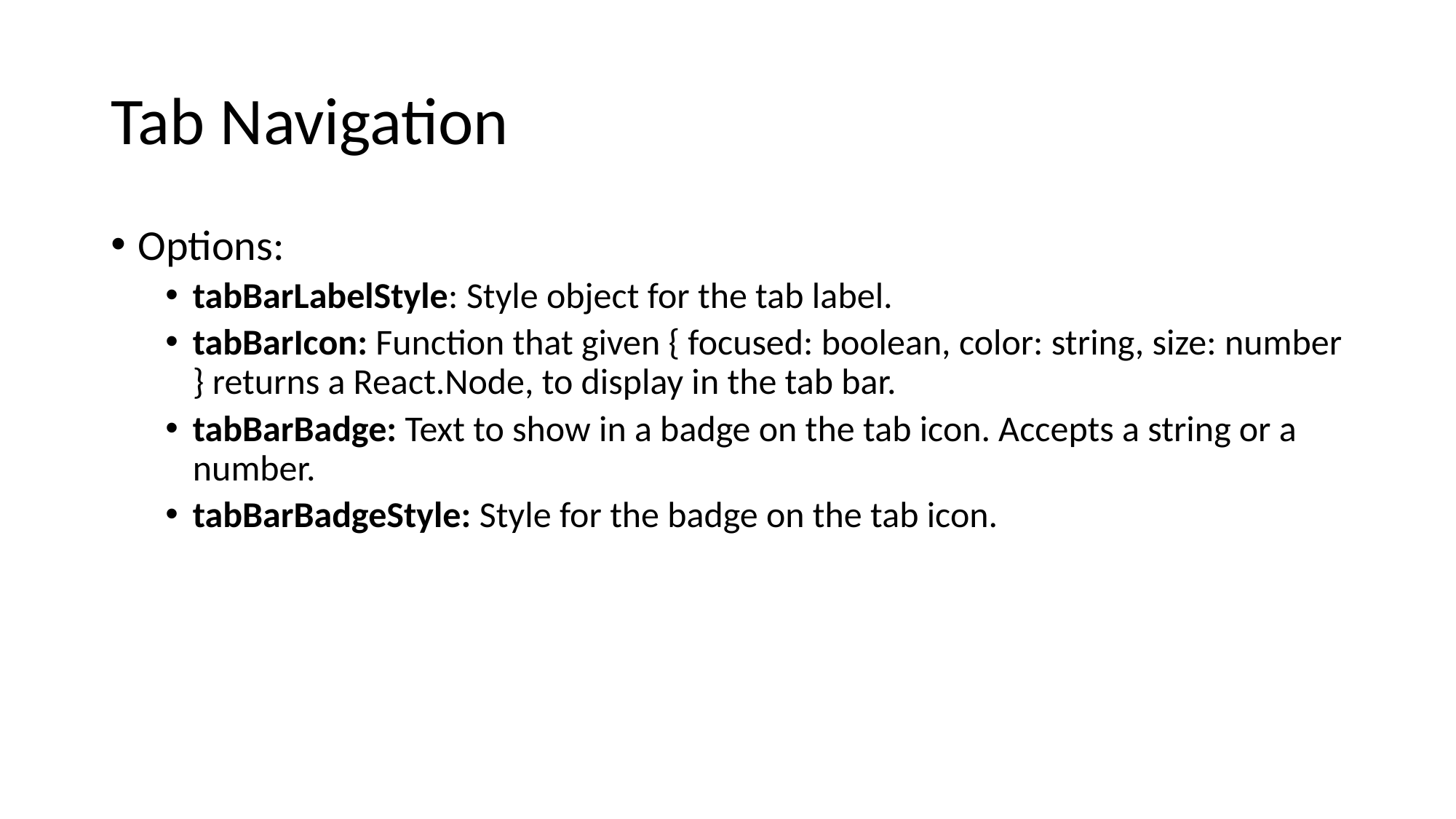

# Tab Navigation
Options:
tabBarLabelStyle: Style object for the tab label.
tabBarIcon: Function that given { focused: boolean, color: string, size: number } returns a React.Node, to display in the tab bar.
tabBarBadge: Text to show in a badge on the tab icon. Accepts a string or a number.
tabBarBadgeStyle: Style for the badge on the tab icon.